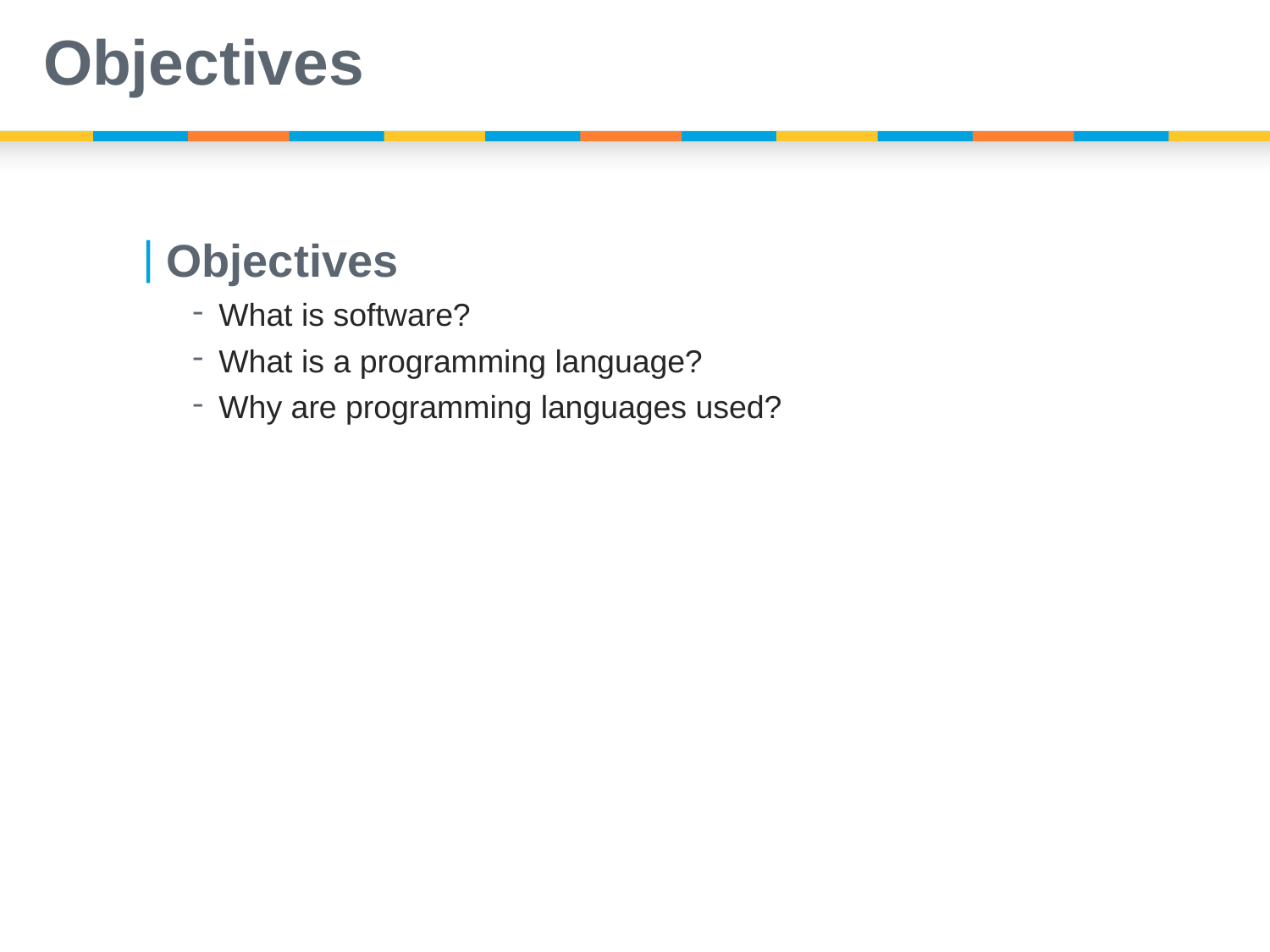

# Objectives
Objectives
What is software?
What is a programming language?
Why are programming languages used?